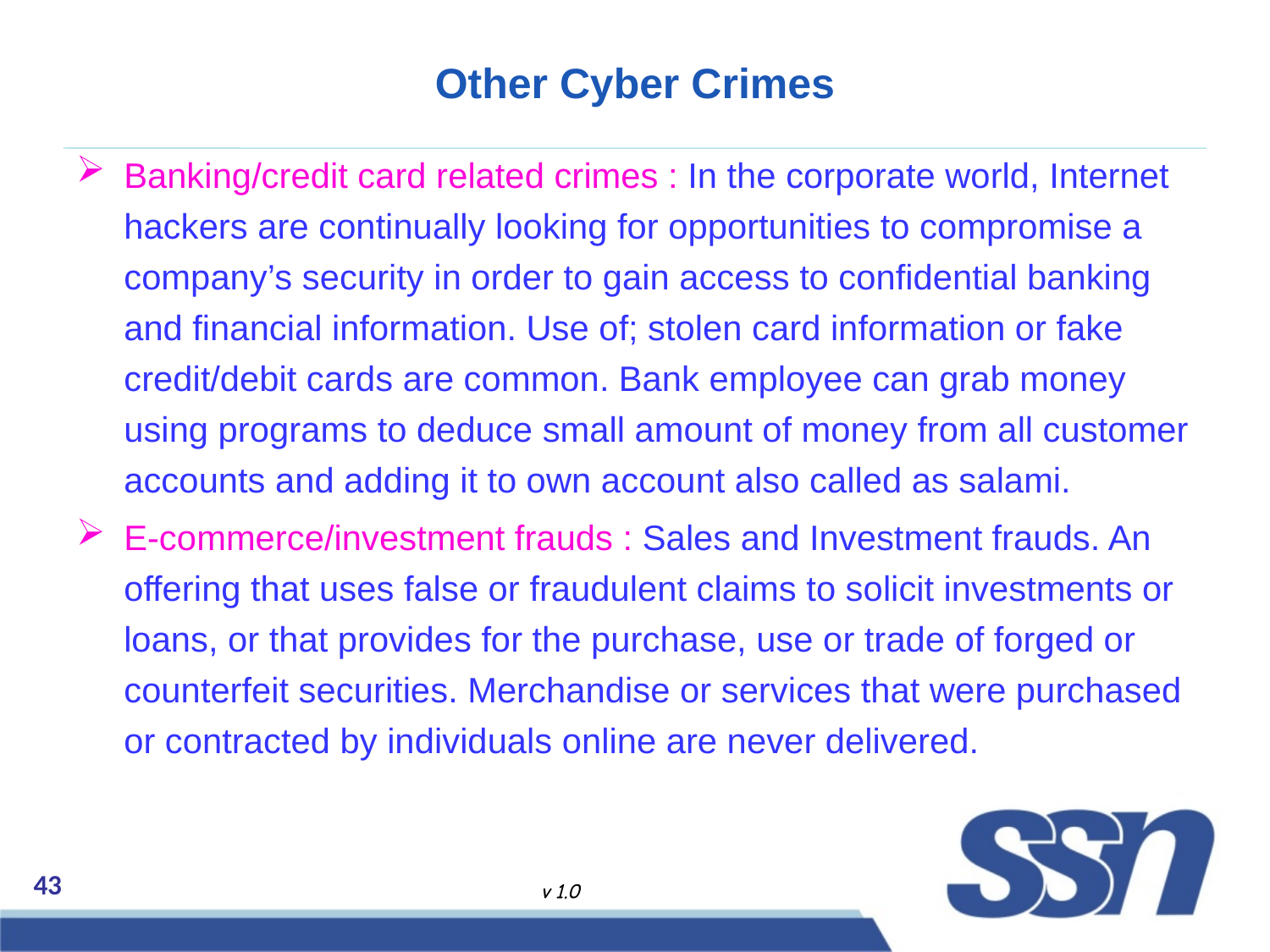

# Other Cyber Crimes
Banking/credit card related crimes : In the corporate world, Internet hackers are continually looking for opportunities to compromise a company’s security in order to gain access to confidential banking and financial information. Use of; stolen card information or fake credit/debit cards are common. Bank employee can grab money using programs to deduce small amount of money from all customer accounts and adding it to own account also called as salami.
E-commerce/investment frauds : Sales and Investment frauds. An offering that uses false or fraudulent claims to solicit investments or loans, or that provides for the purchase, use or trade of forged or counterfeit securities. Merchandise or services that were purchased or contracted by individuals online are never delivered.